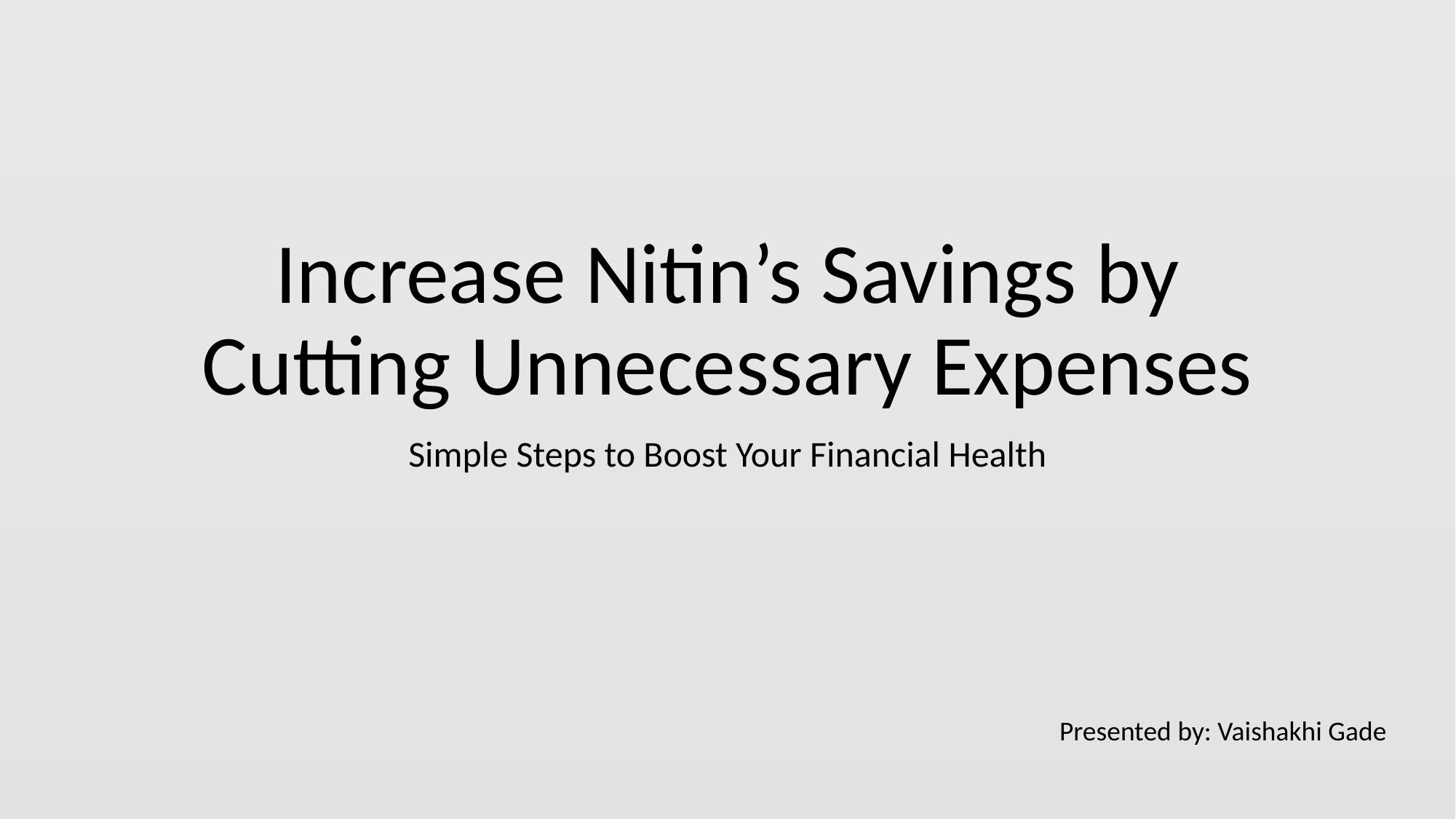

# Increase Nitin’s Savings by Cutting Unnecessary Expenses
Simple Steps to Boost Your Financial Health
Presented by: Vaishakhi Gade